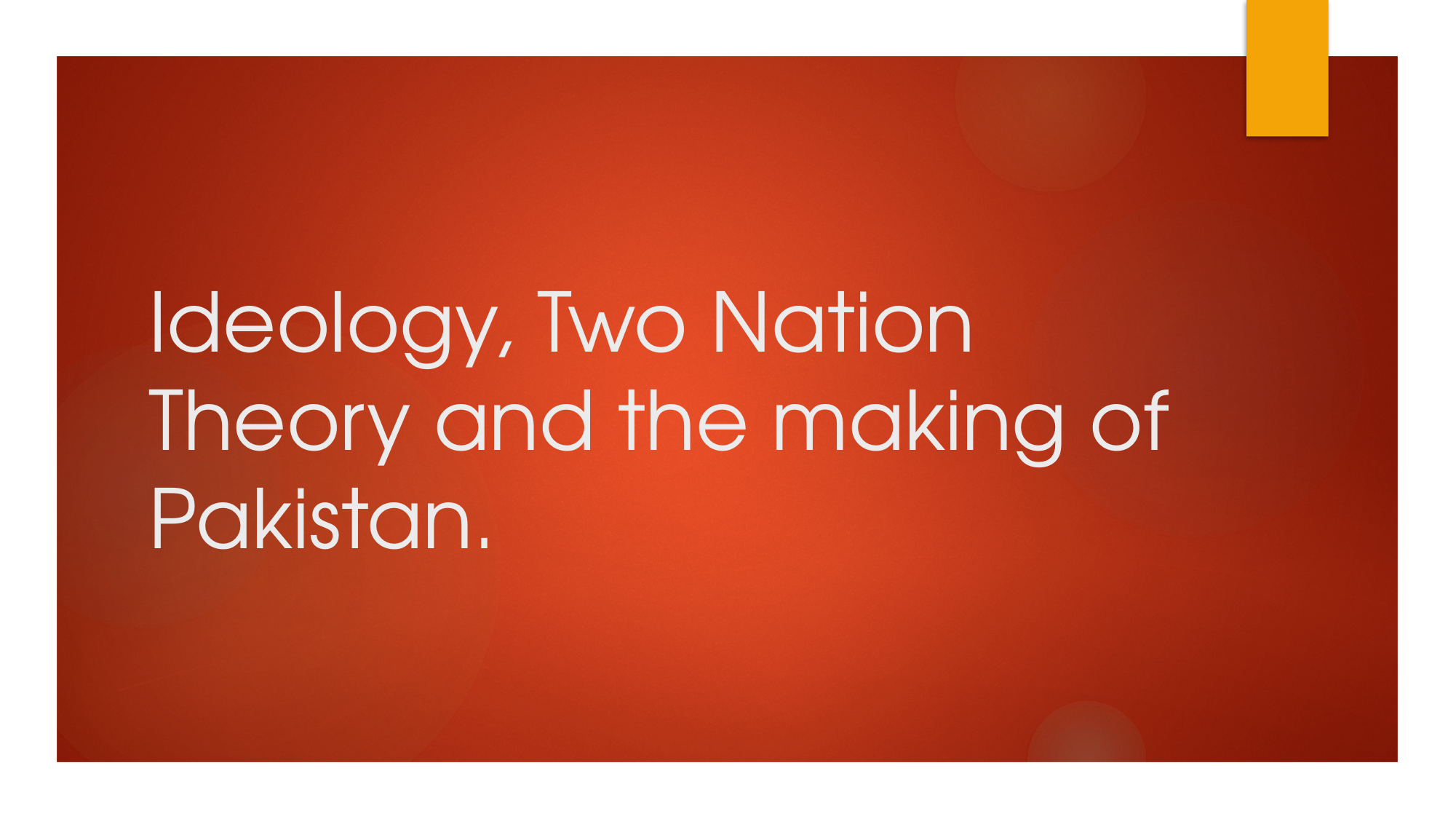

# Ideology, Two Nation Theory and the making of Pakistan.